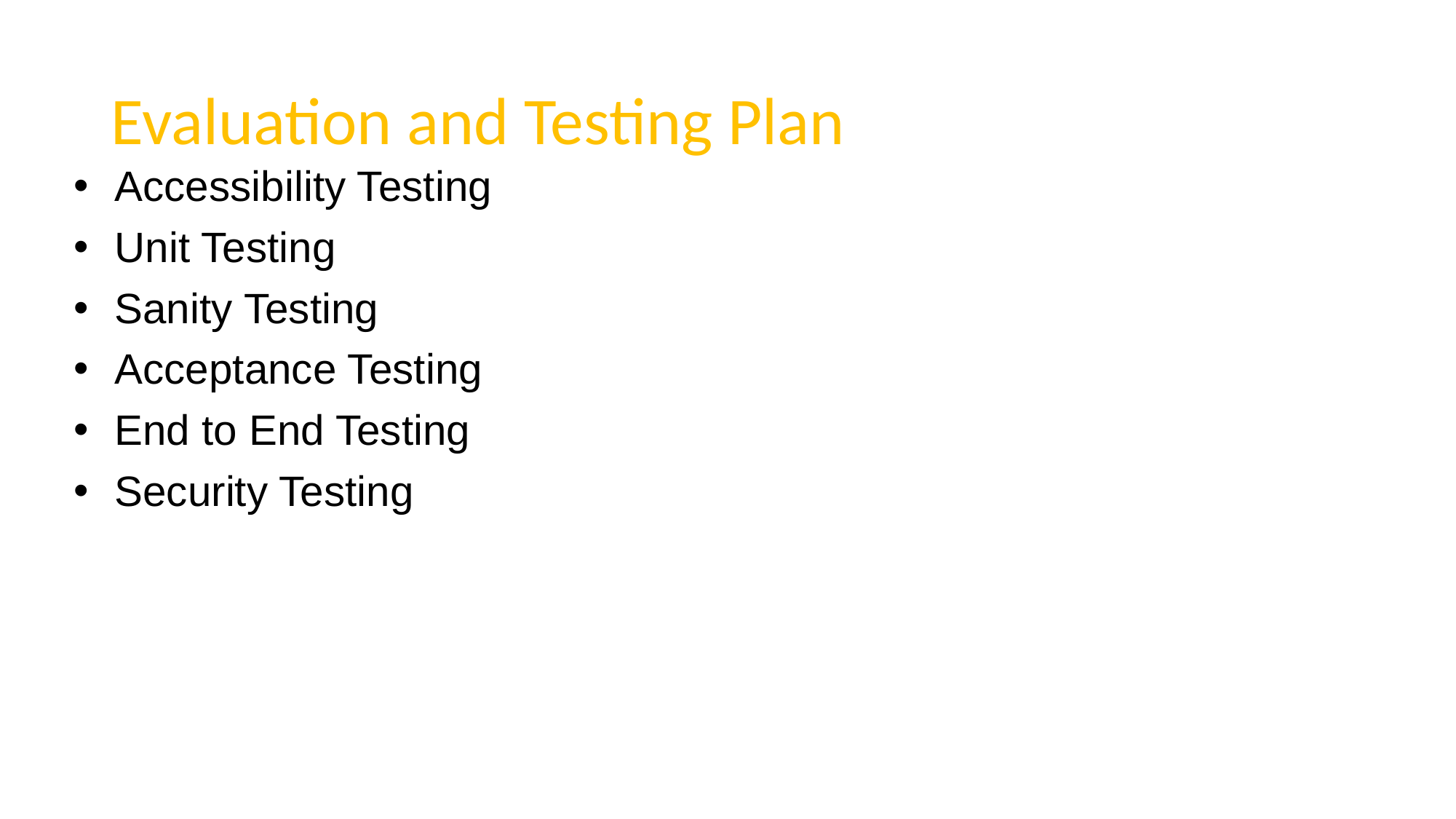

# Evaluation and Testing Plan
Accessibility Testing
Unit Testing
Sanity Testing
Acceptance Testing
End to End Testing
Security Testing